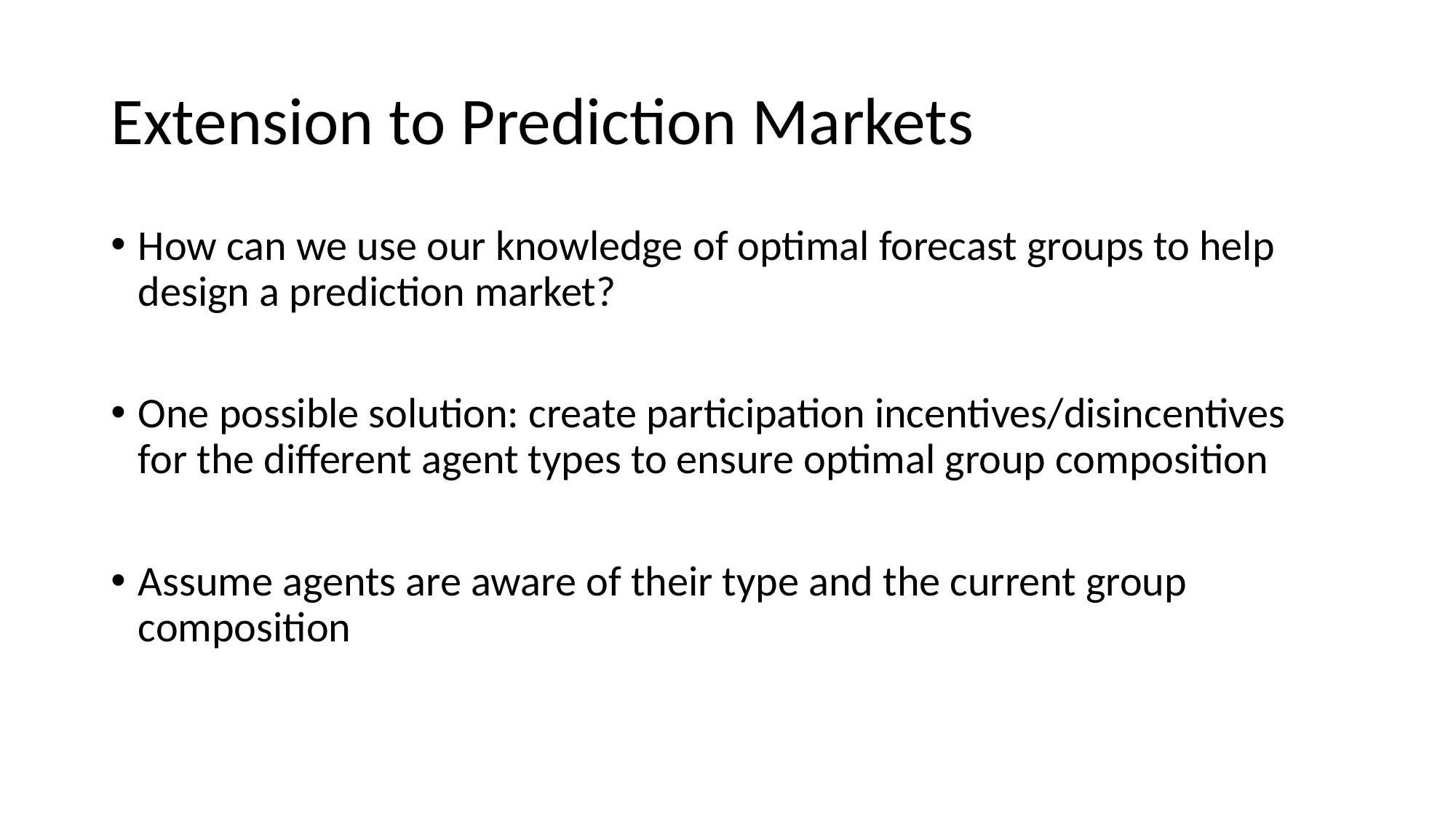

# Extension to Prediction Markets
How can we use our knowledge of optimal forecast groups to help design a prediction market?

One possible solution: create participation incentives/disincentives for the different agent types to ensure optimal group composition

Assume agents are aware of their type and the current group composition